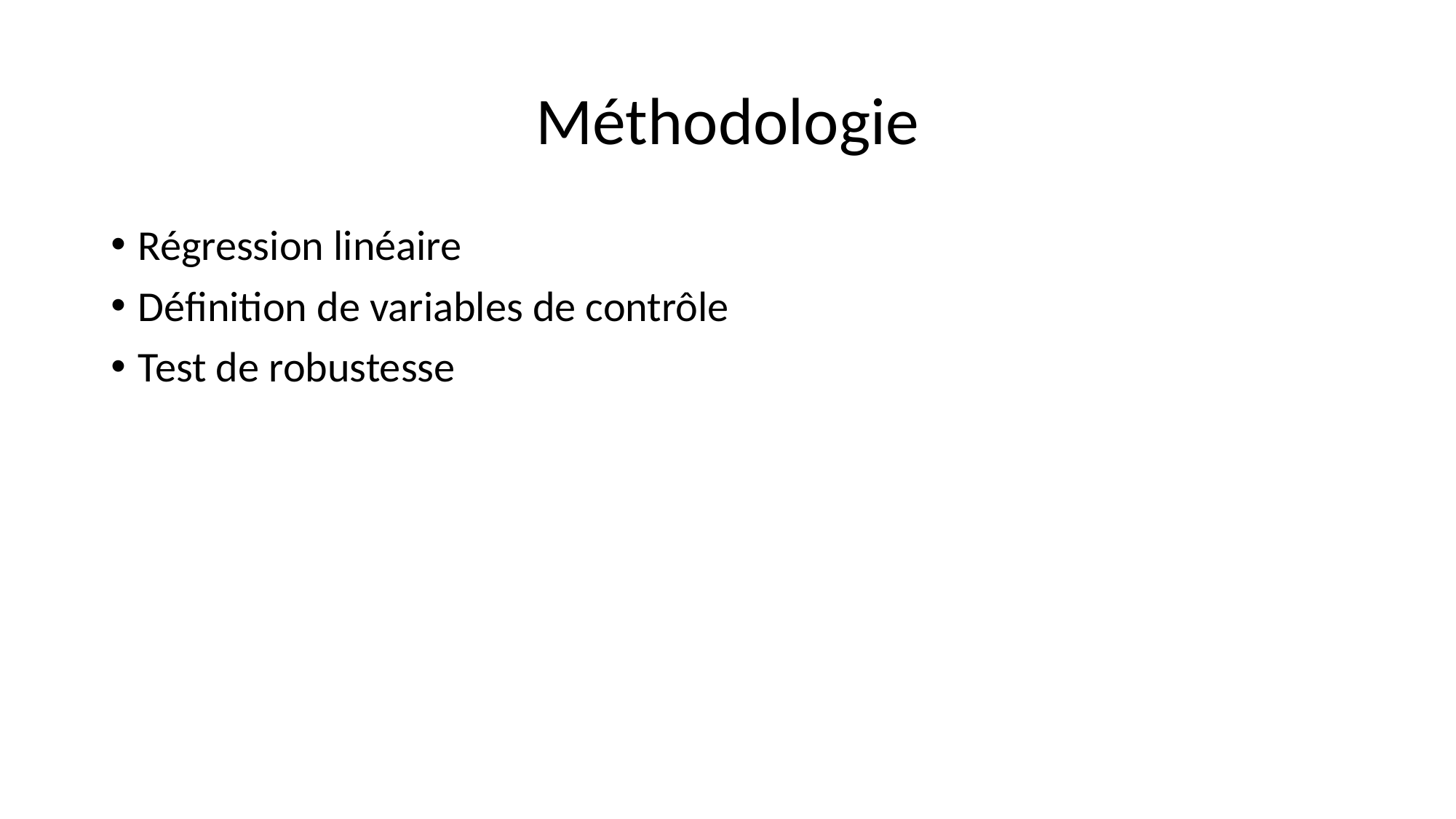

# Méthodologie
Régression linéaire
Définition de variables de contrôle
Test de robustesse